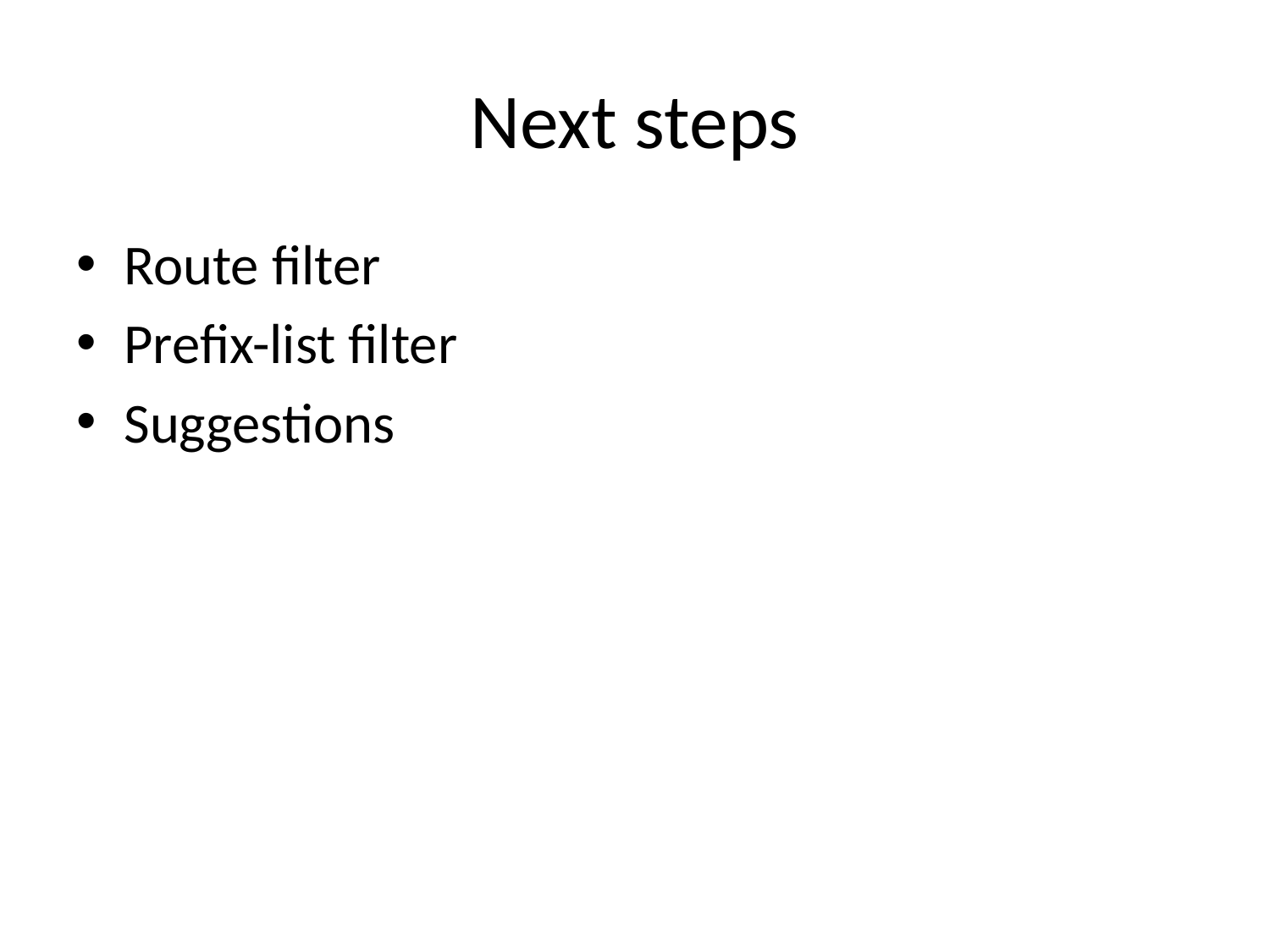

# Next steps
Route filter
Prefix-list filter
Suggestions